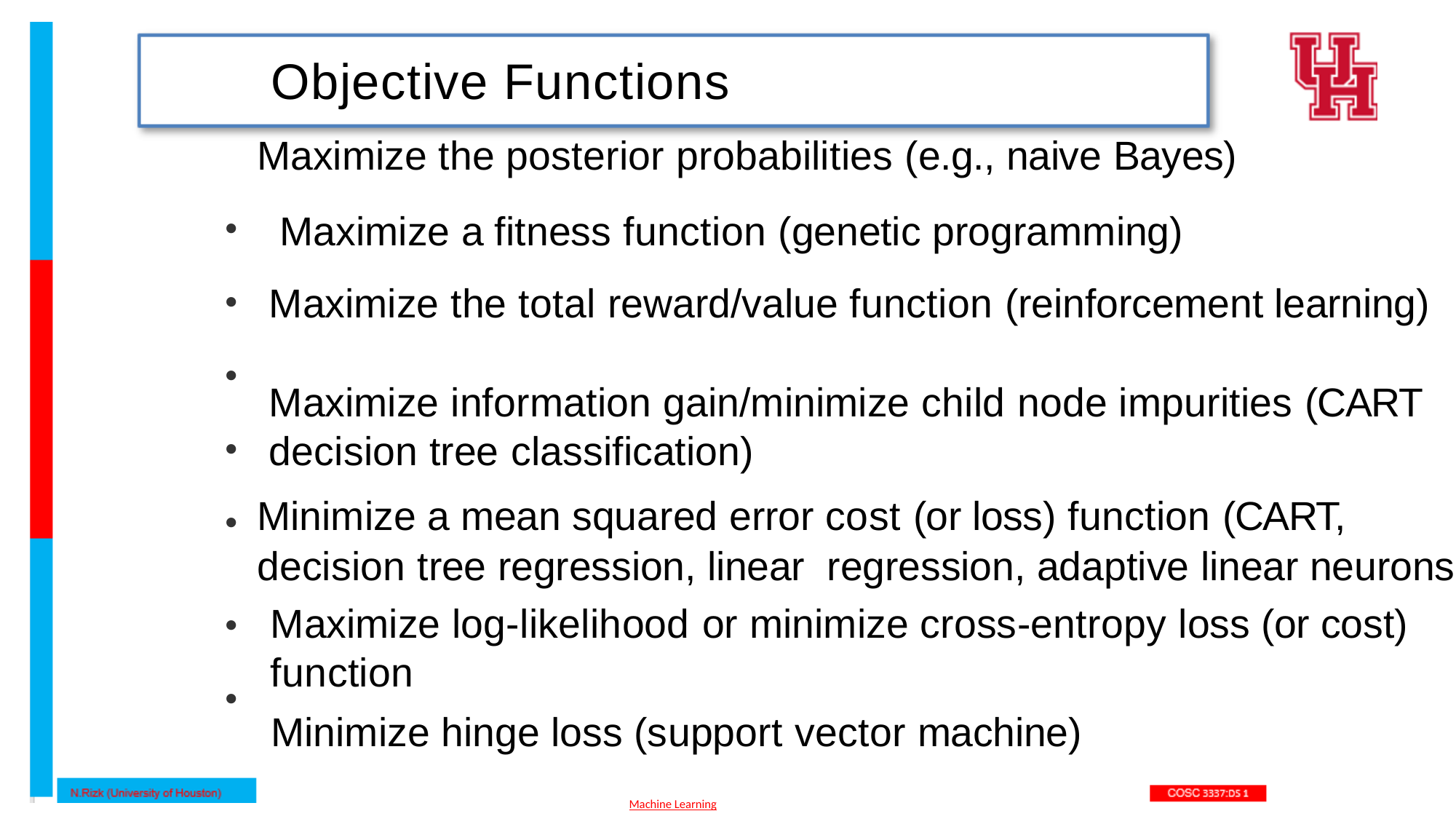

# Objective Functions
Maximize the posterior probabilities (e.g., naive Bayes)
•
Maximize a fitness function (genetic programming)
•
Maximize the total reward/value function (reinforcement learning)
•
Maximize information gain/minimize child node impurities (CART decision tree classification)
•
Minimize a mean squared error cost (or loss) function (CART,
decision tree regression, linear  regression, adaptive linear neurons, ...)
•
Maximize log-likelihood or minimize cross-entropy loss (or cost) function
•
•
Minimize hinge loss (support vector machine)
Machine Learning